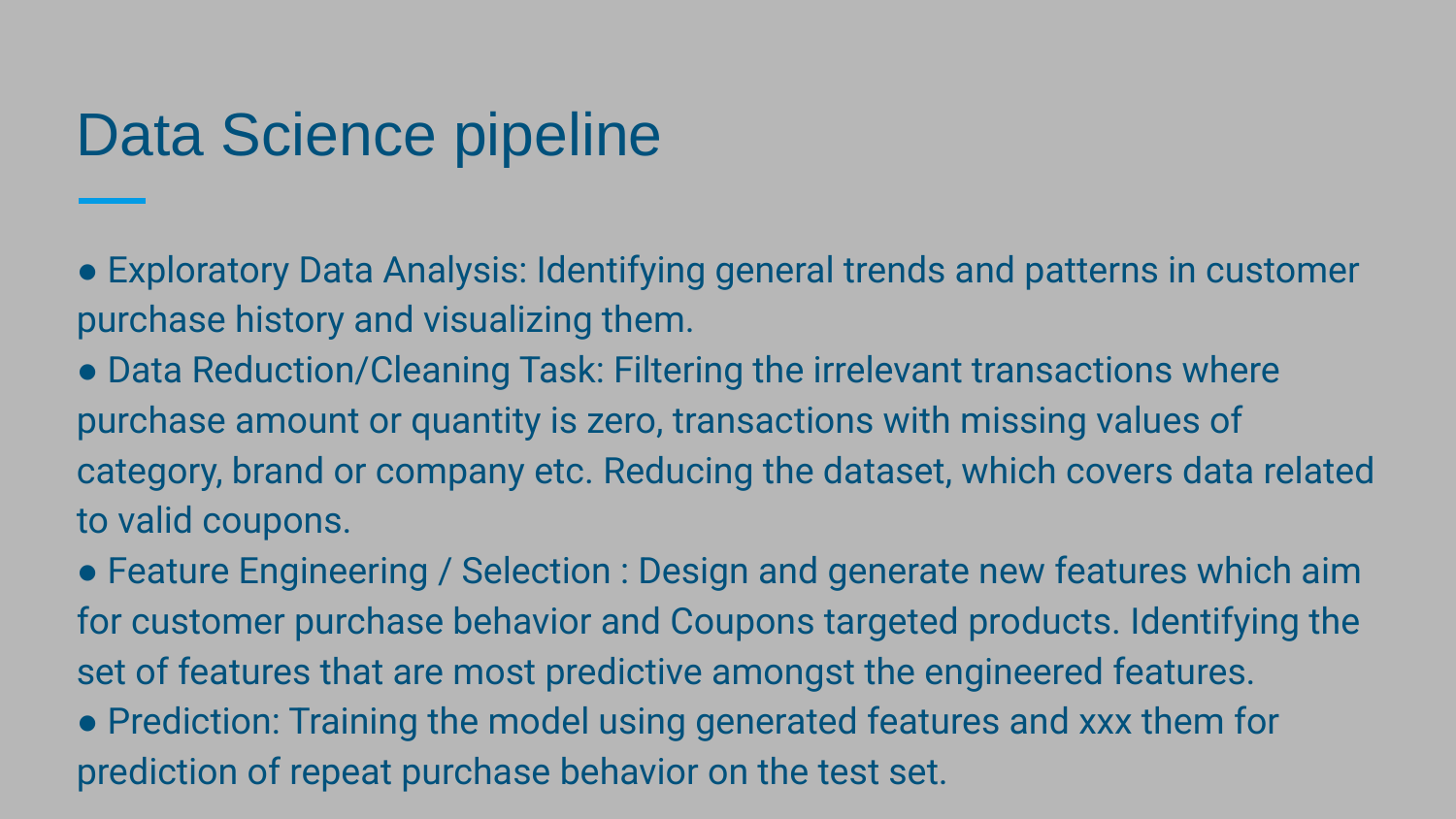

# Data Science pipeline
● Exploratory Data Analysis: Identifying general trends and patterns in customer purchase history and visualizing them.
● Data Reduction/Cleaning Task: Filtering the irrelevant transactions where  purchase amount or quantity is zero, transactions with missing values of category, brand or company etc. Reducing the dataset, which covers data related to valid coupons.
● Feature Engineering / Selection : Design and generate new features which aim for customer purchase behavior and Coupons targeted products. Identifying the set of features that are most predictive amongst the engineered features.
● Prediction: Training the model using generated features and xxx them for prediction of repeat purchase behavior on the test set.